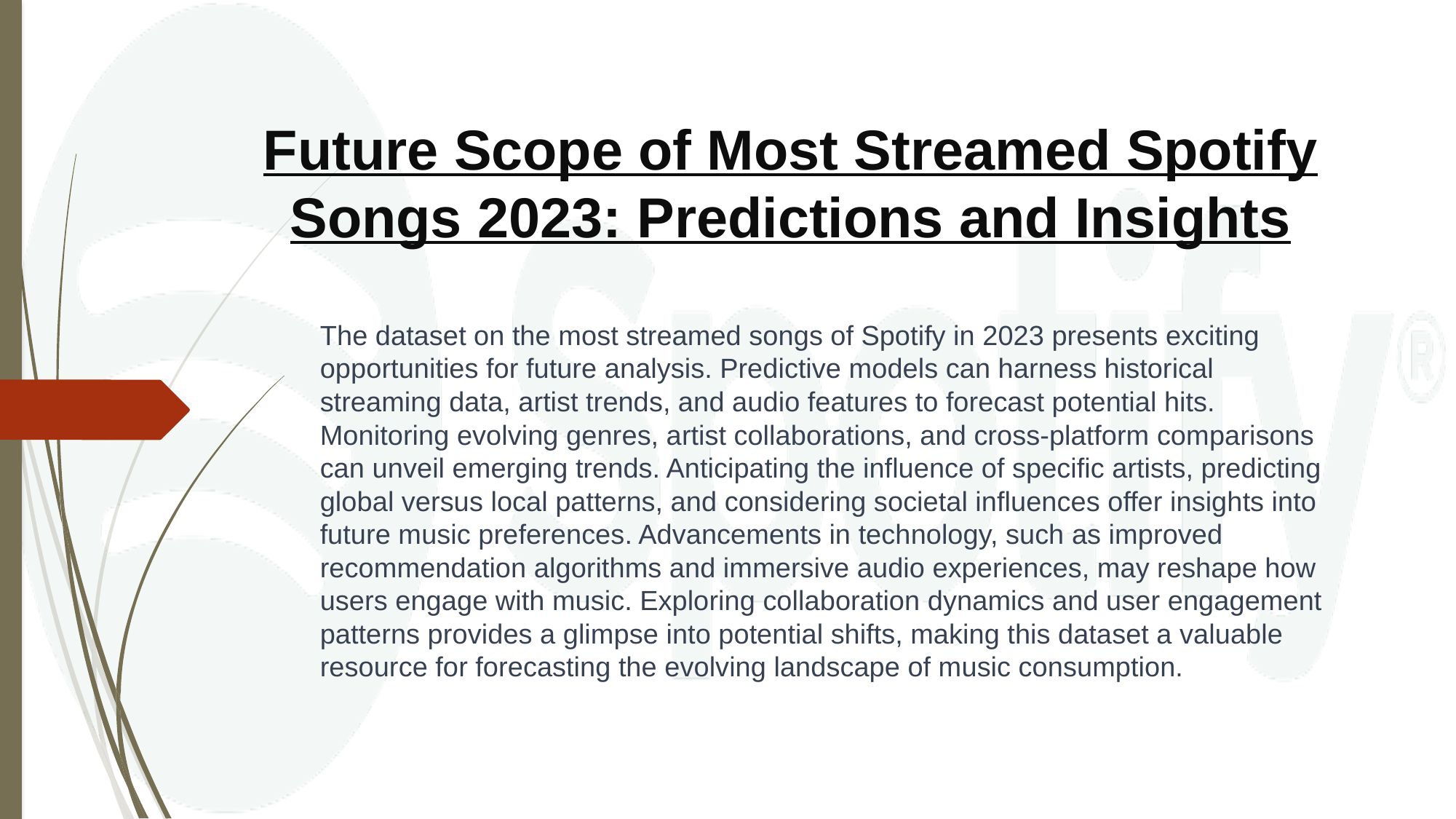

# Future Scope of Most Streamed Spotify Songs 2023: Predictions and Insights
The dataset on the most streamed songs of Spotify in 2023 presents exciting opportunities for future analysis. Predictive models can harness historical streaming data, artist trends, and audio features to forecast potential hits. Monitoring evolving genres, artist collaborations, and cross-platform comparisons can unveil emerging trends. Anticipating the influence of specific artists, predicting global versus local patterns, and considering societal influences offer insights into future music preferences. Advancements in technology, such as improved recommendation algorithms and immersive audio experiences, may reshape how users engage with music. Exploring collaboration dynamics and user engagement patterns provides a glimpse into potential shifts, making this dataset a valuable resource for forecasting the evolving landscape of music consumption.